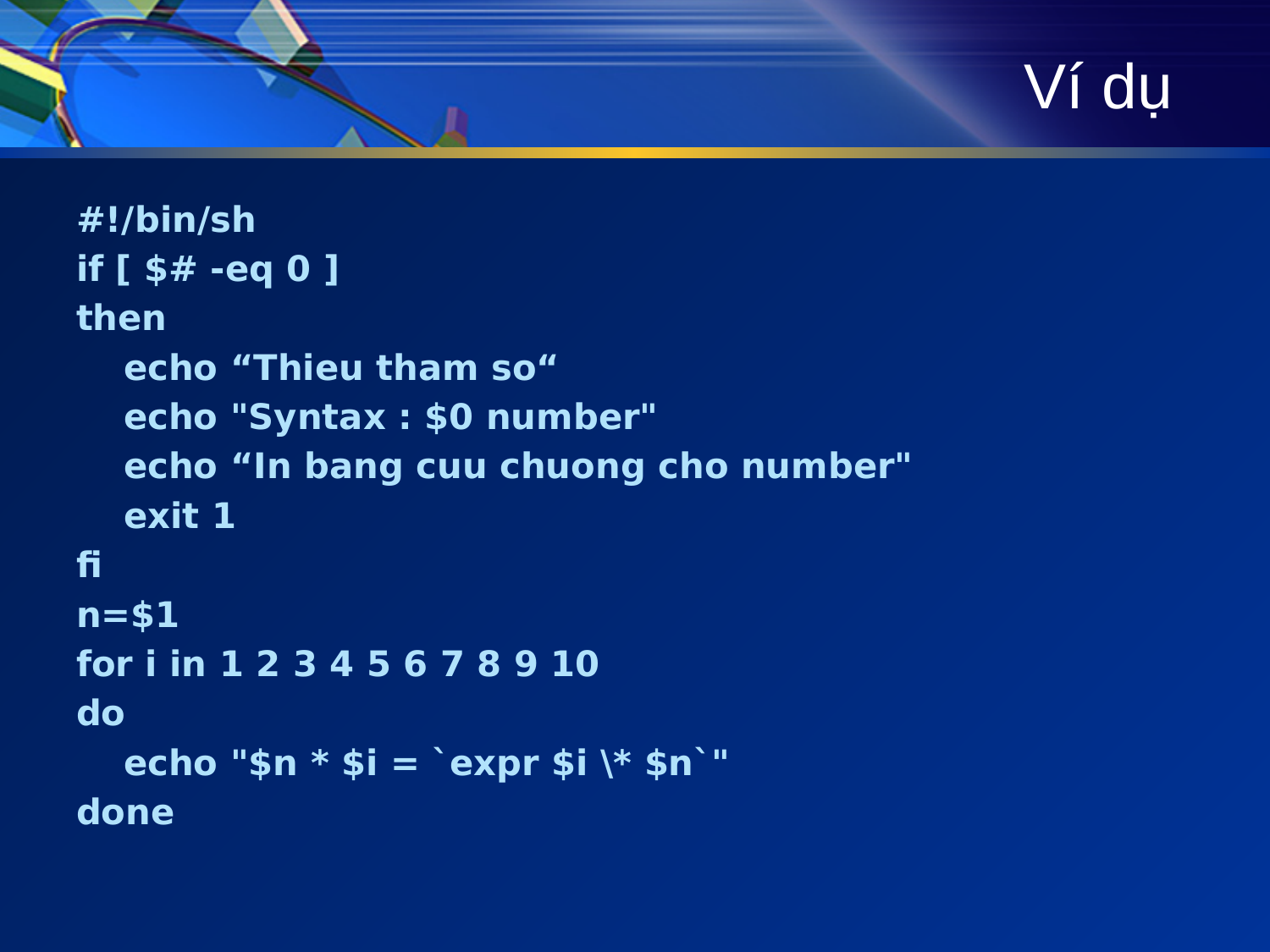

# Ví dụ
#!/bin/sh
if [ $# -eq 0 ]
then
	echo “Thieu tham so“
	echo "Syntax : $0 number"
	echo “In bang cuu chuong cho number"
	exit 1
fi
n=$1
for i in 1 2 3 4 5 6 7 8 9 10
do
	echo "$n * $i = `expr $i \* $n`"
done